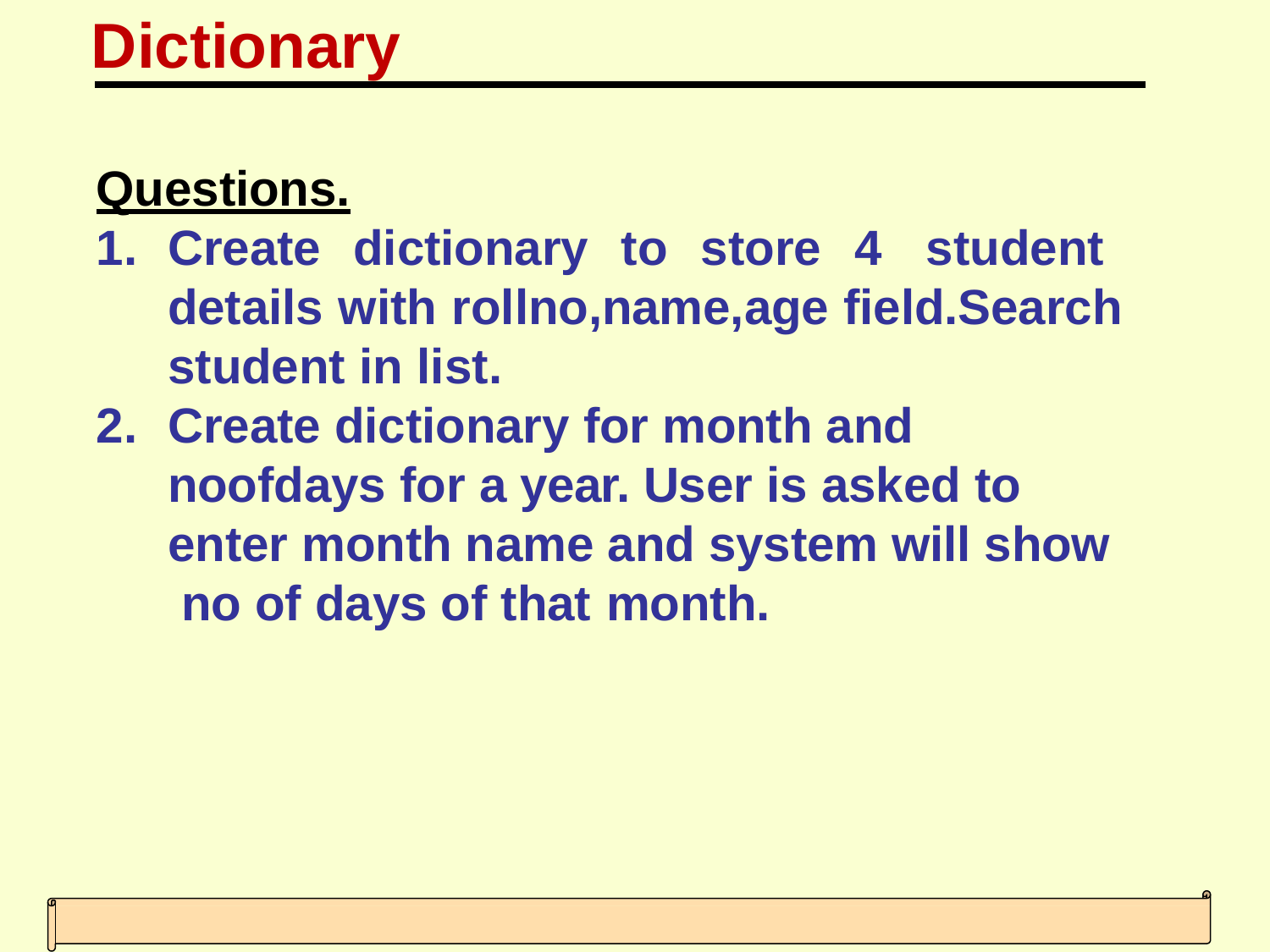

# Dictionary

Questions.
Create dictionary to store 4 student  details with rollno,name,age field.Search  student in list.
Create dictionary for month and  noofdays for a year. User is asked to  enter month name and system will show  no of days of that month.